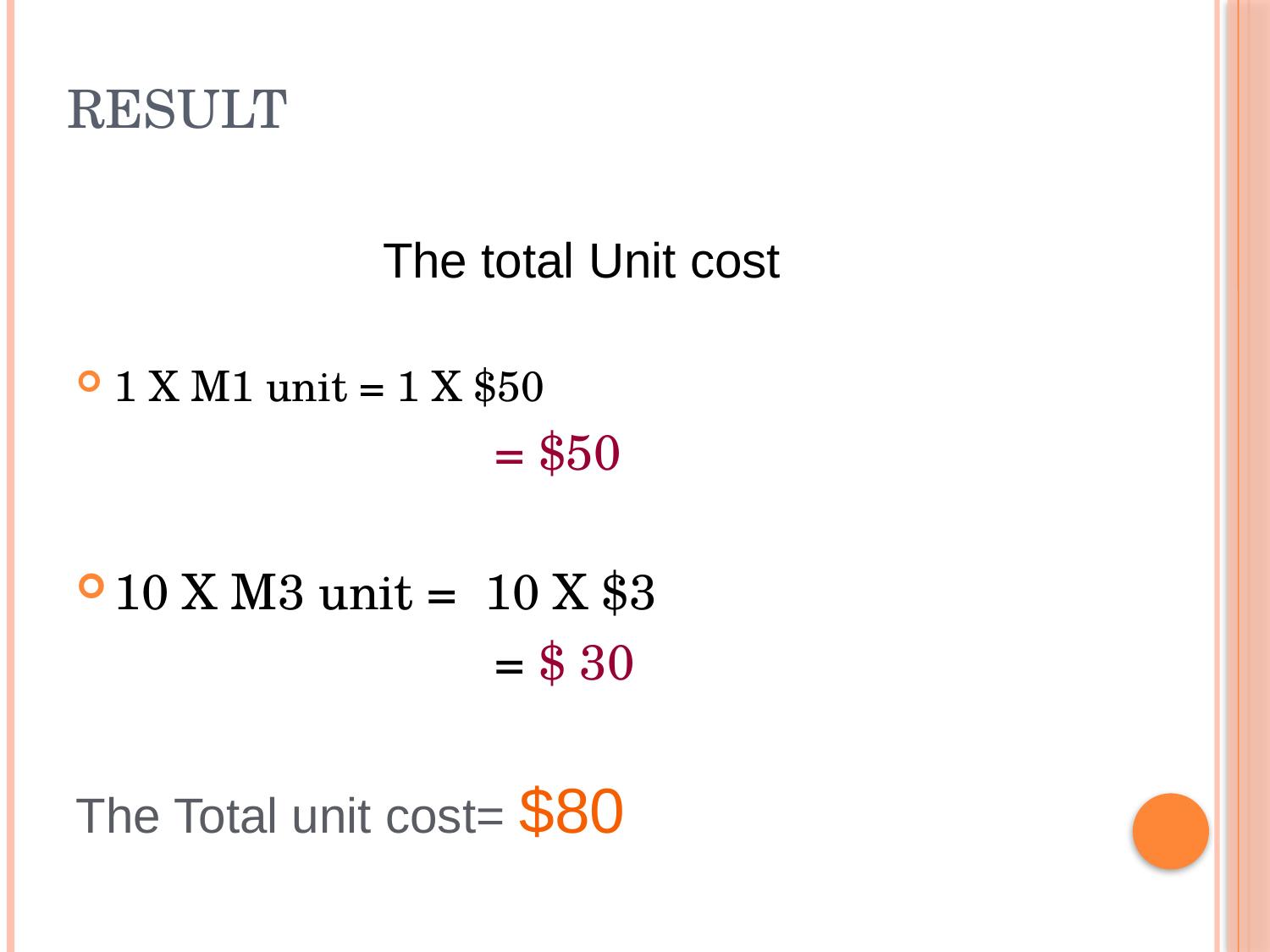

# Result
The total Unit cost

1 X M1 unit = 1 X $50
				= $50

10 X M3 unit =  10 X $3
				= $ 30

The Total unit cost= $80